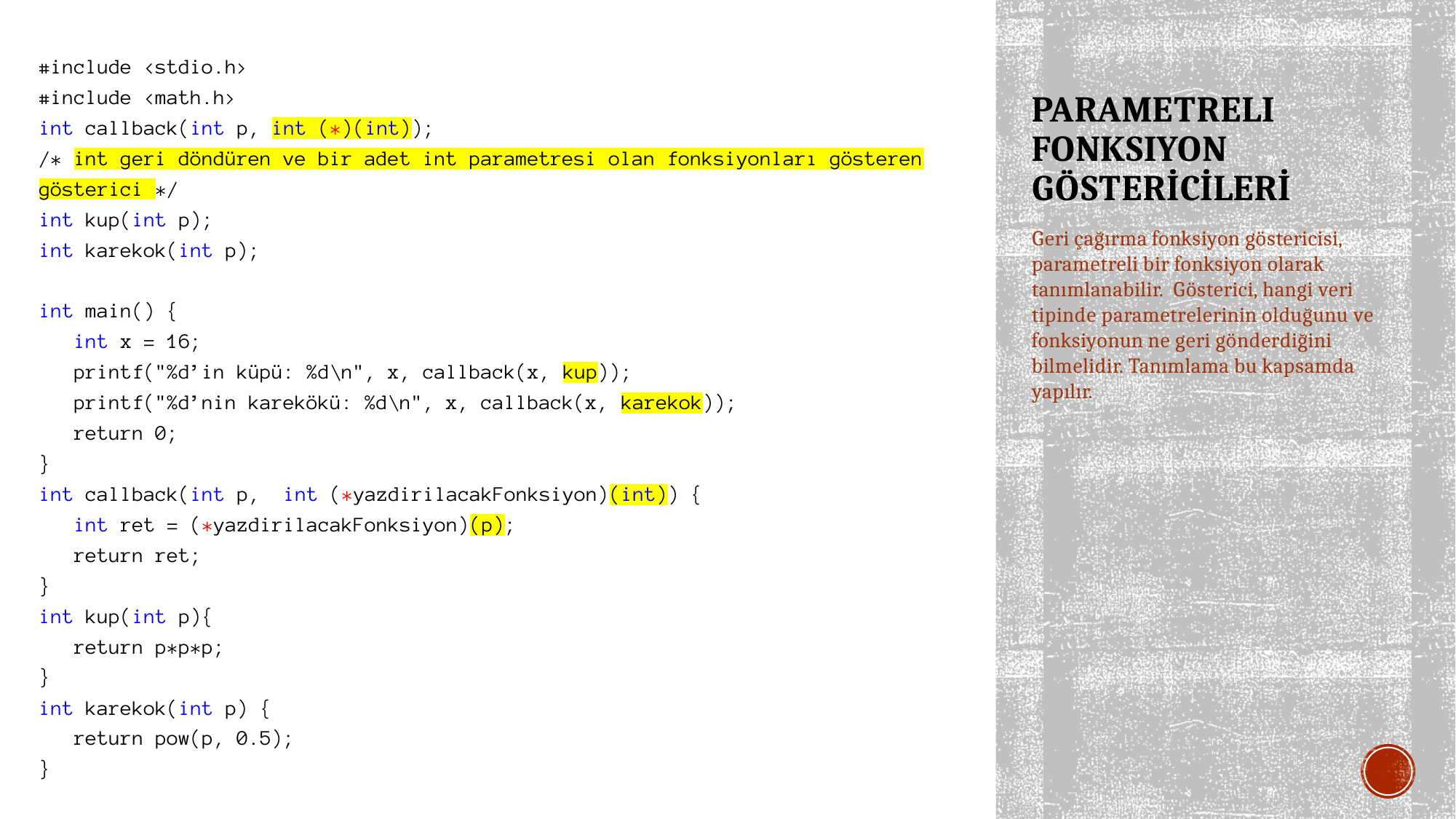

#include <stdio.h>
#include <math.h>
int callback(int p, int (*)(int));
/* int geri döndüren ve bir adet int parametresi olan fonksiyonları gösteren gösterici */
int kup(int p);
int karekok(int p);

int main() {
   int x = 16;
   printf("%d’in küpü: %d\n", x, callback(x, kup));
   printf("%d’nin karekökü: %d\n", x, callback(x, karekok));
   return 0;
}
int callback(int p,  int (*yazdirilacakFonksiyon)(int)) {
   int ret = (*yazdirilacakFonksiyon)(p);
   return ret;
}
int kup(int p){
   return p*p*p;
}
int karekok(int p) {
   return pow(p, 0.5);
}
# PARAMETRELI FONKSIYON GÖSTERİCİLERİ
Geri çağırma fonksiyon göstericisi, parametreli bir fonksiyon olarak tanımlanabilir.  Gösterici, hangi veri tipinde parametrelerinin olduğunu ve fonksiyonun ne geri gönderdiğini bilmelidir. Tanımlama bu kapsamda yapılır.